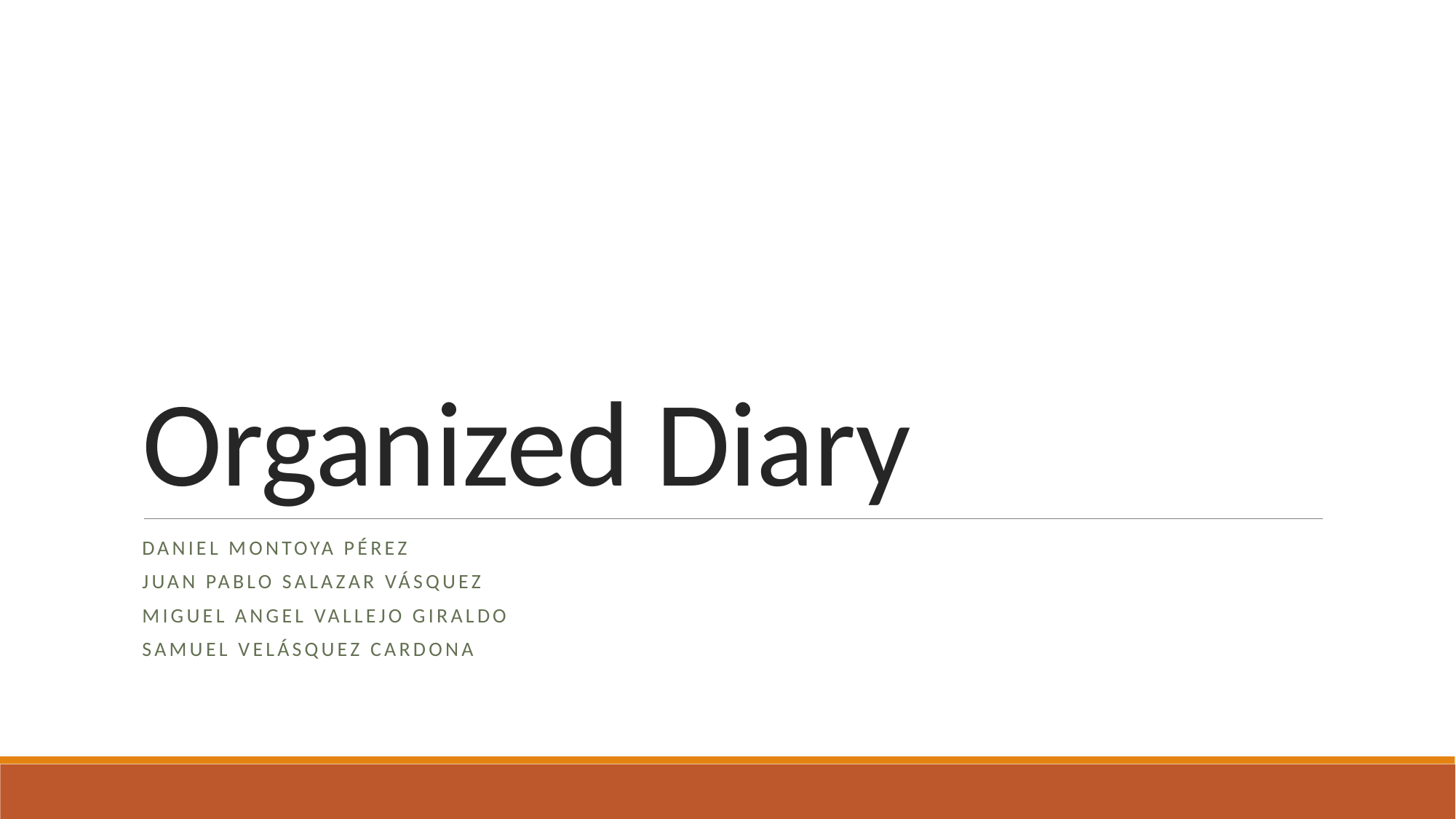

# Organized Diary
Daniel Montoya Pérez
Juan Pablo Salazar Vásquez
Miguel Angel Vallejo Giraldo
Samuel Velásquez Cardona